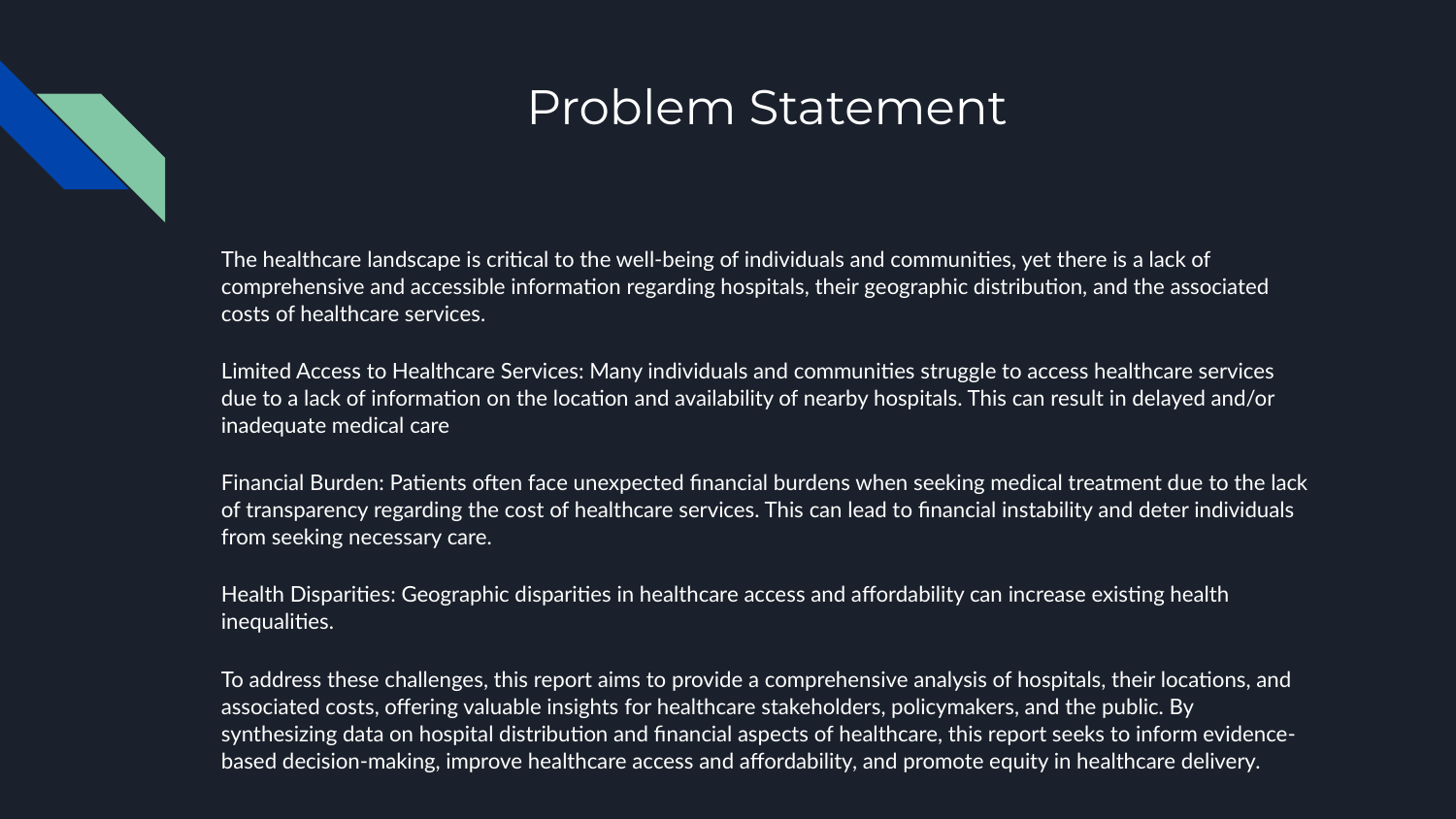

# Problem Statement
The healthcare landscape is critical to the well-being of individuals and communities, yet there is a lack of comprehensive and accessible information regarding hospitals, their geographic distribution, and the associated costs of healthcare services.
Limited Access to Healthcare Services: Many individuals and communities struggle to access healthcare services due to a lack of information on the location and availability of nearby hospitals. This can result in delayed and/or inadequate medical care
Financial Burden: Patients often face unexpected financial burdens when seeking medical treatment due to the lack of transparency regarding the cost of healthcare services. This can lead to financial instability and deter individuals from seeking necessary care.
Health Disparities: Geographic disparities in healthcare access and affordability can increase existing health inequalities.
To address these challenges, this report aims to provide a comprehensive analysis of hospitals, their locations, and associated costs, offering valuable insights for healthcare stakeholders, policymakers, and the public. By synthesizing data on hospital distribution and financial aspects of healthcare, this report seeks to inform evidence-based decision-making, improve healthcare access and affordability, and promote equity in healthcare delivery.